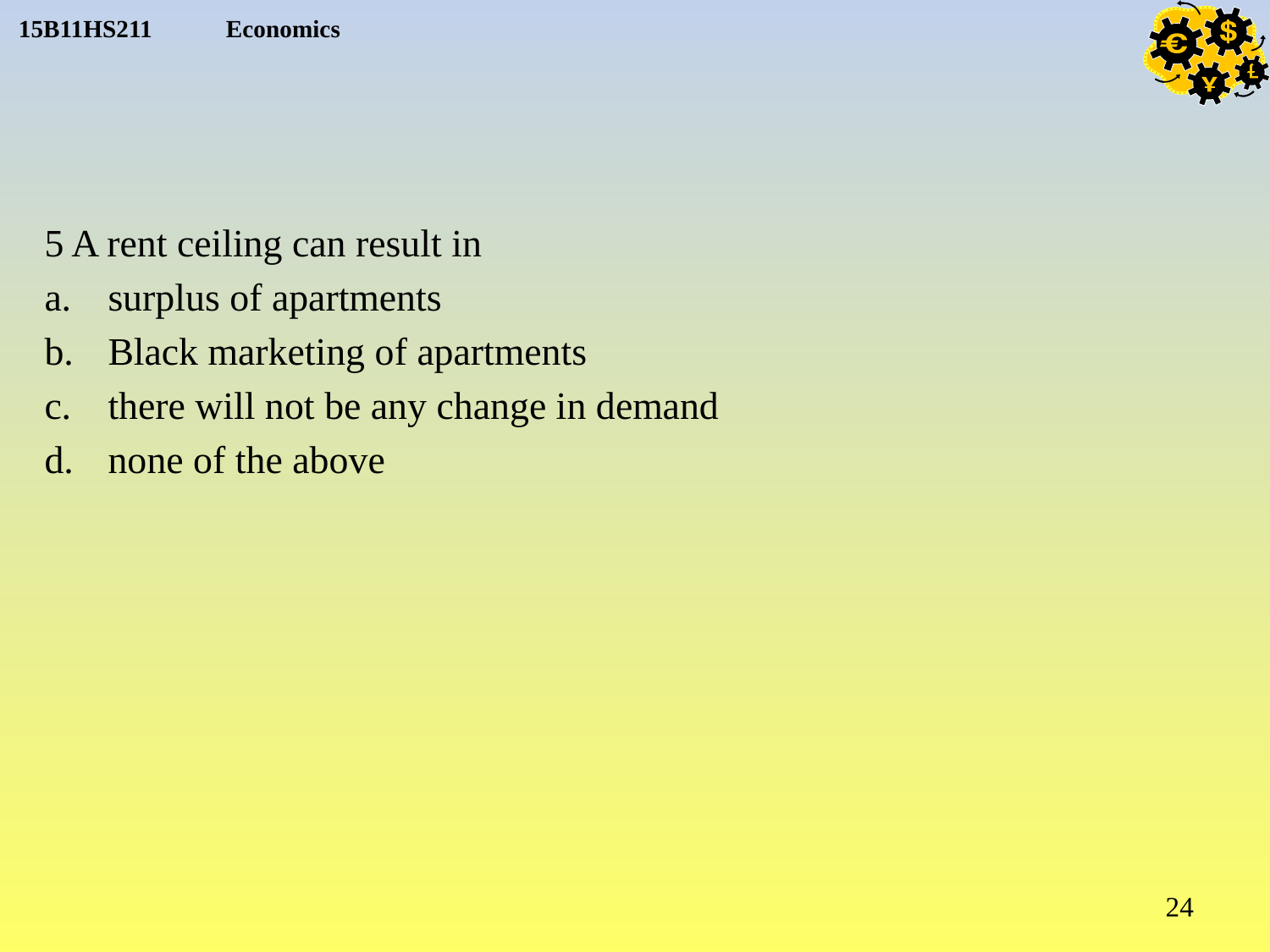

5 A rent ceiling can result in
surplus of apartments
Black marketing of apartments
there will not be any change in demand
none of the above

24